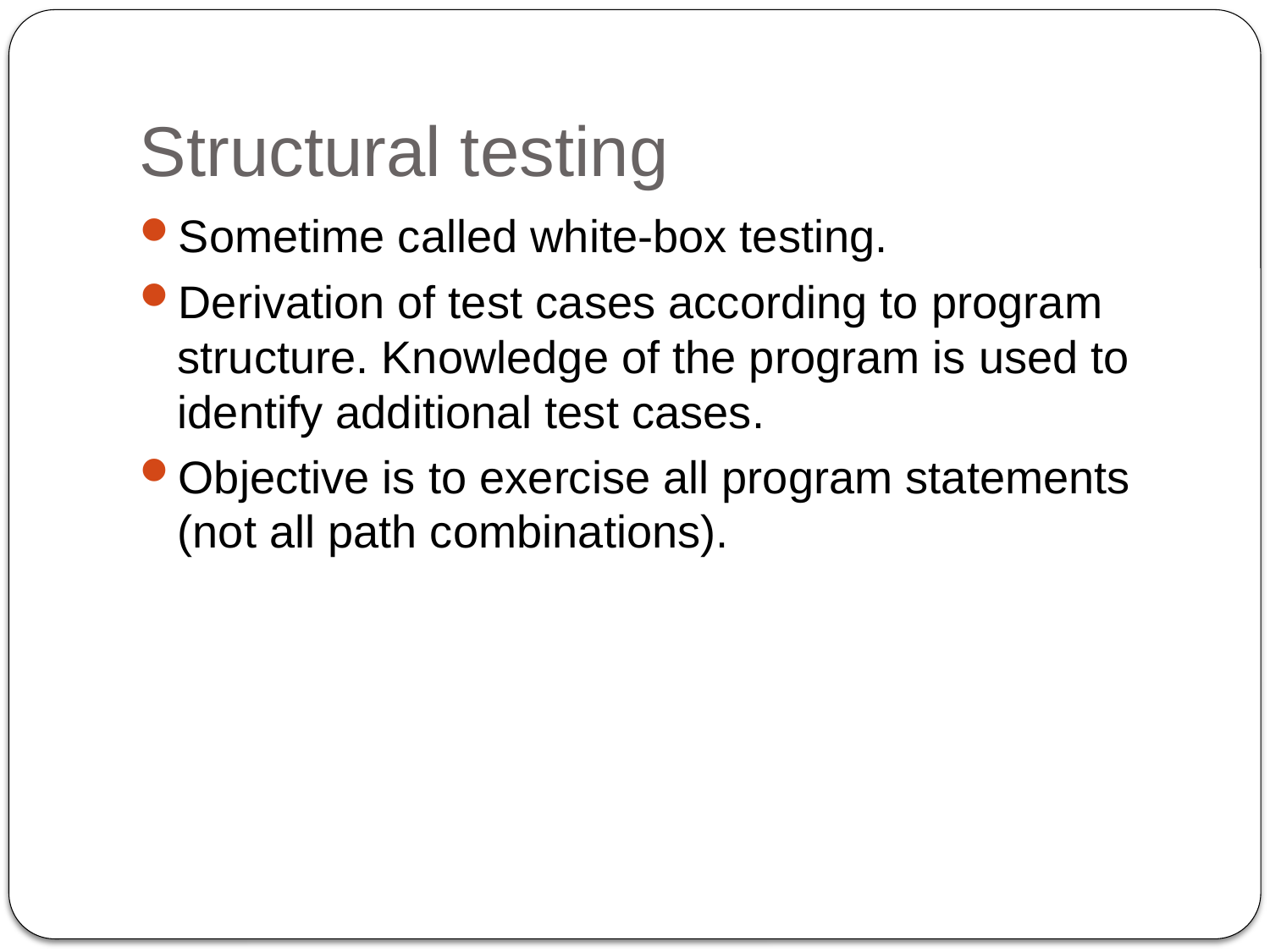

# Structural testing
Sometime called white-box testing.
Derivation of test cases according to program structure. Knowledge of the program is used to identify additional test cases.
Objective is to exercise all program statements (not all path combinations).